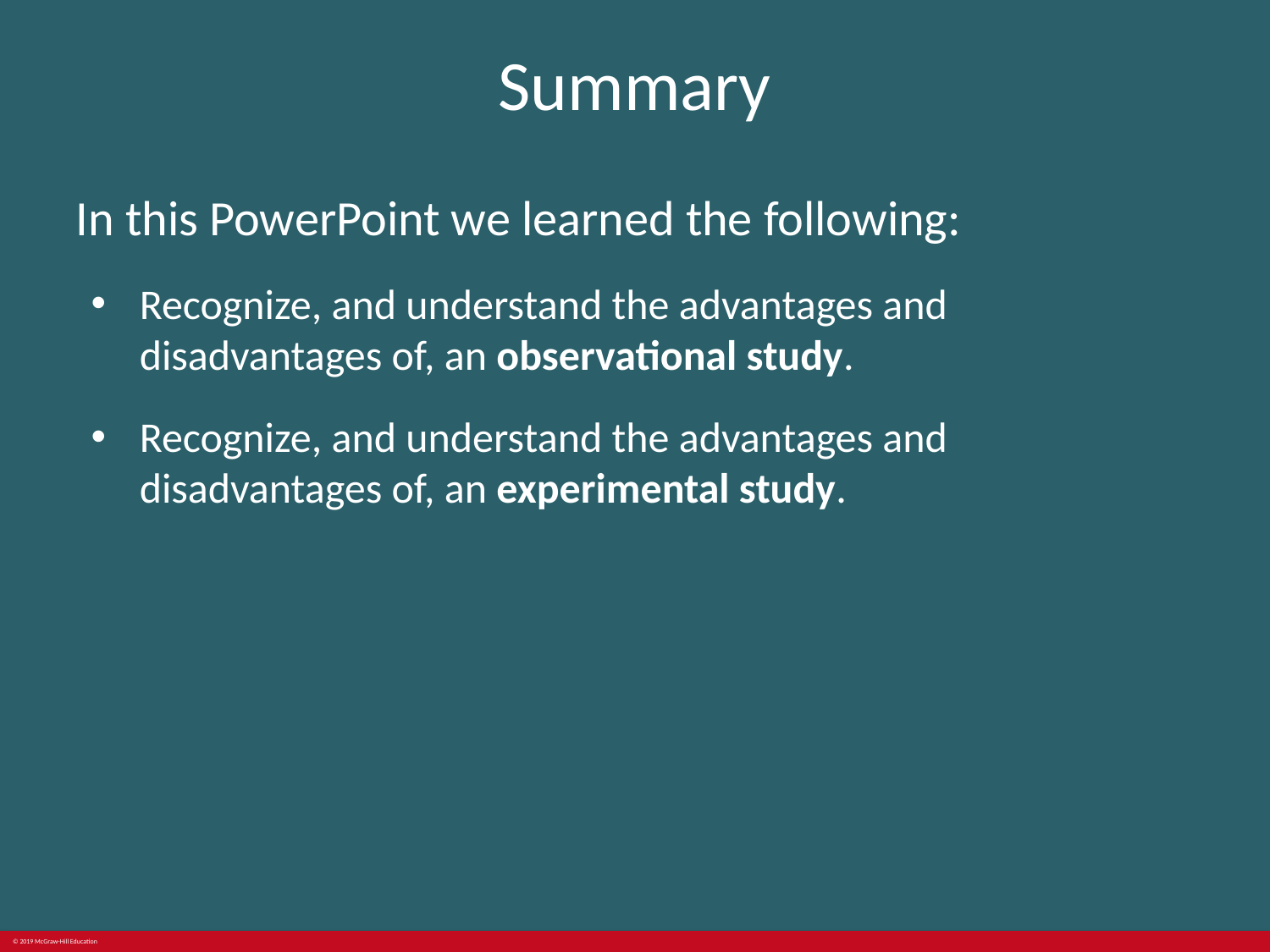

# Summary
In this PowerPoint we learned the following:
Recognize, and understand the advantages and disadvantages of, an observational study.
Recognize, and understand the advantages and disadvantages of, an experimental study.